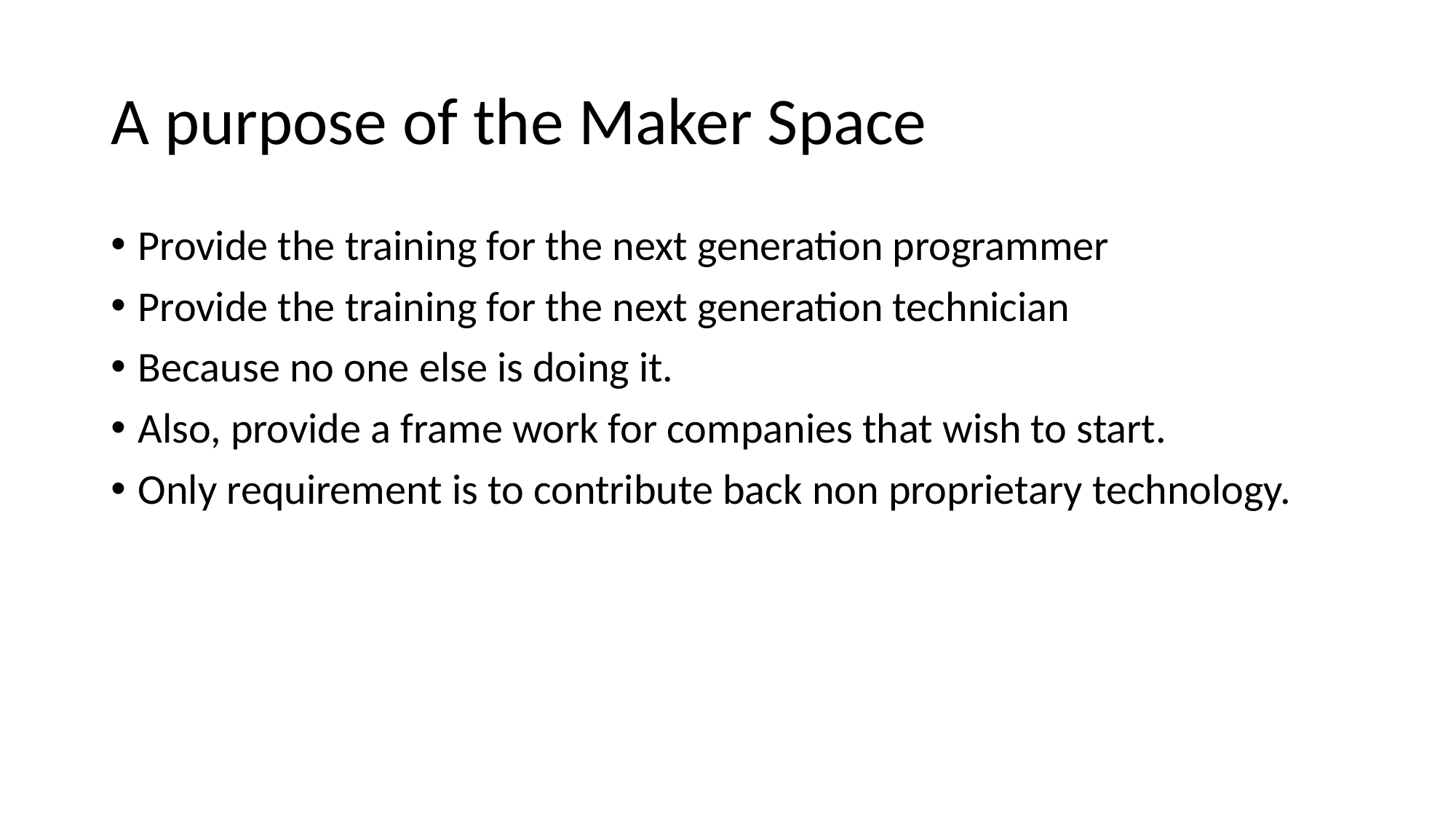

# A purpose of the Maker Space
Provide the training for the next generation programmer
Provide the training for the next generation technician
Because no one else is doing it.
Also, provide a frame work for companies that wish to start.
Only requirement is to contribute back non proprietary technology.